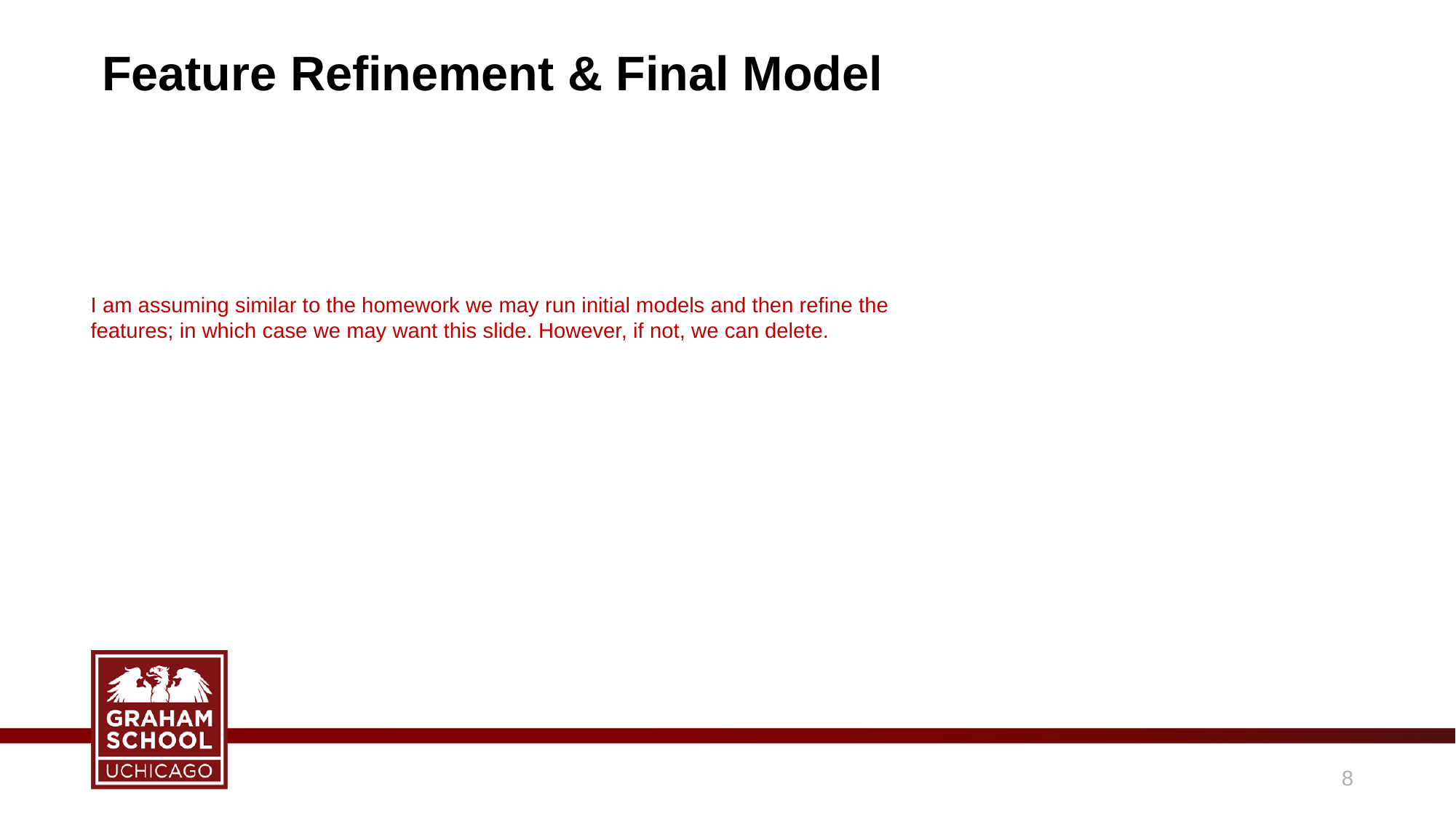

# Feature Refinement & Final Model
I am assuming similar to the homework we may run initial models and then refine the features; in which case we may want this slide. However, if not, we can delete.
8